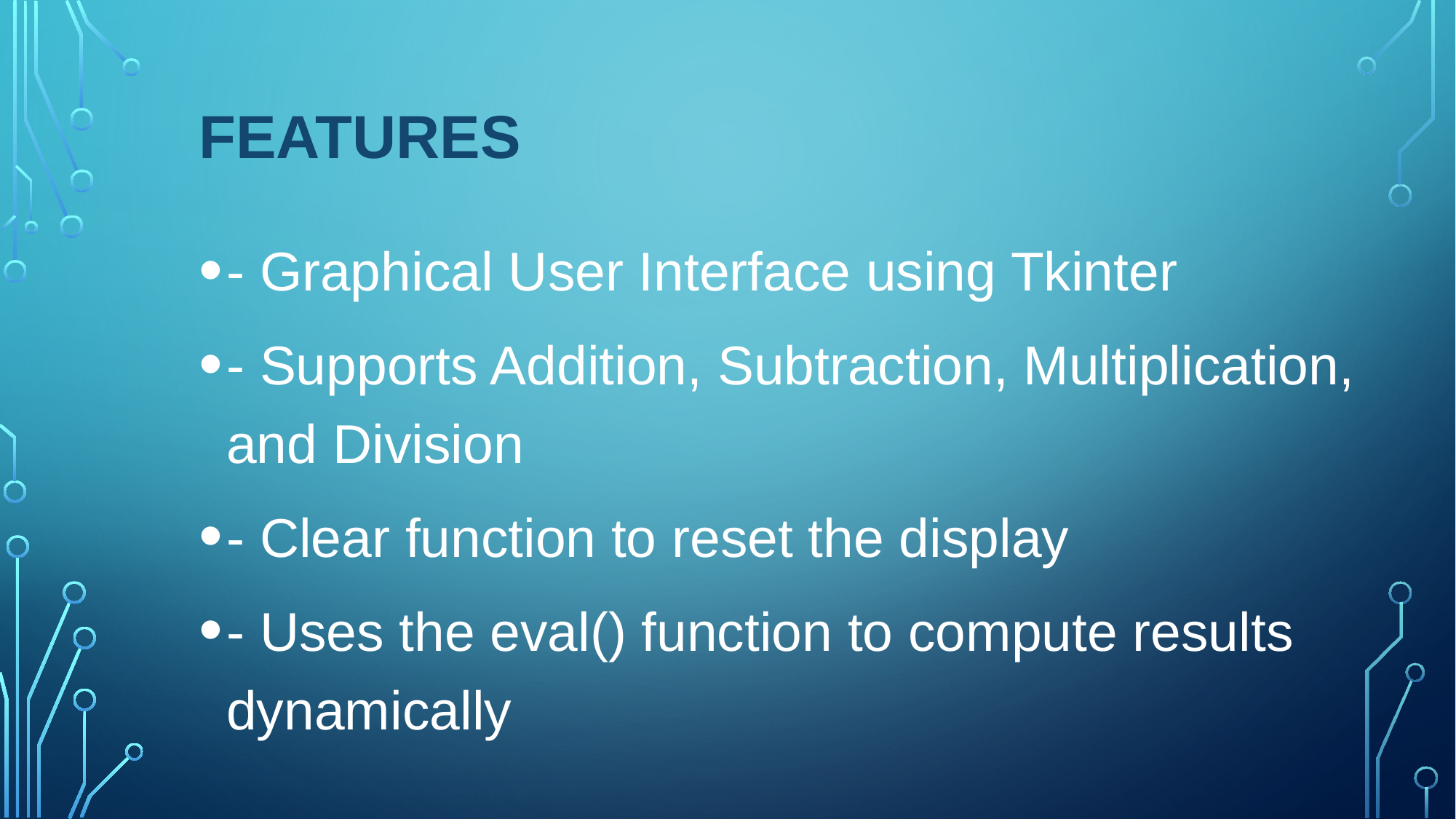

# Features
- Graphical User Interface using Tkinter
- Supports Addition, Subtraction, Multiplication, and Division
- Clear function to reset the display
- Uses the eval() function to compute results dynamically